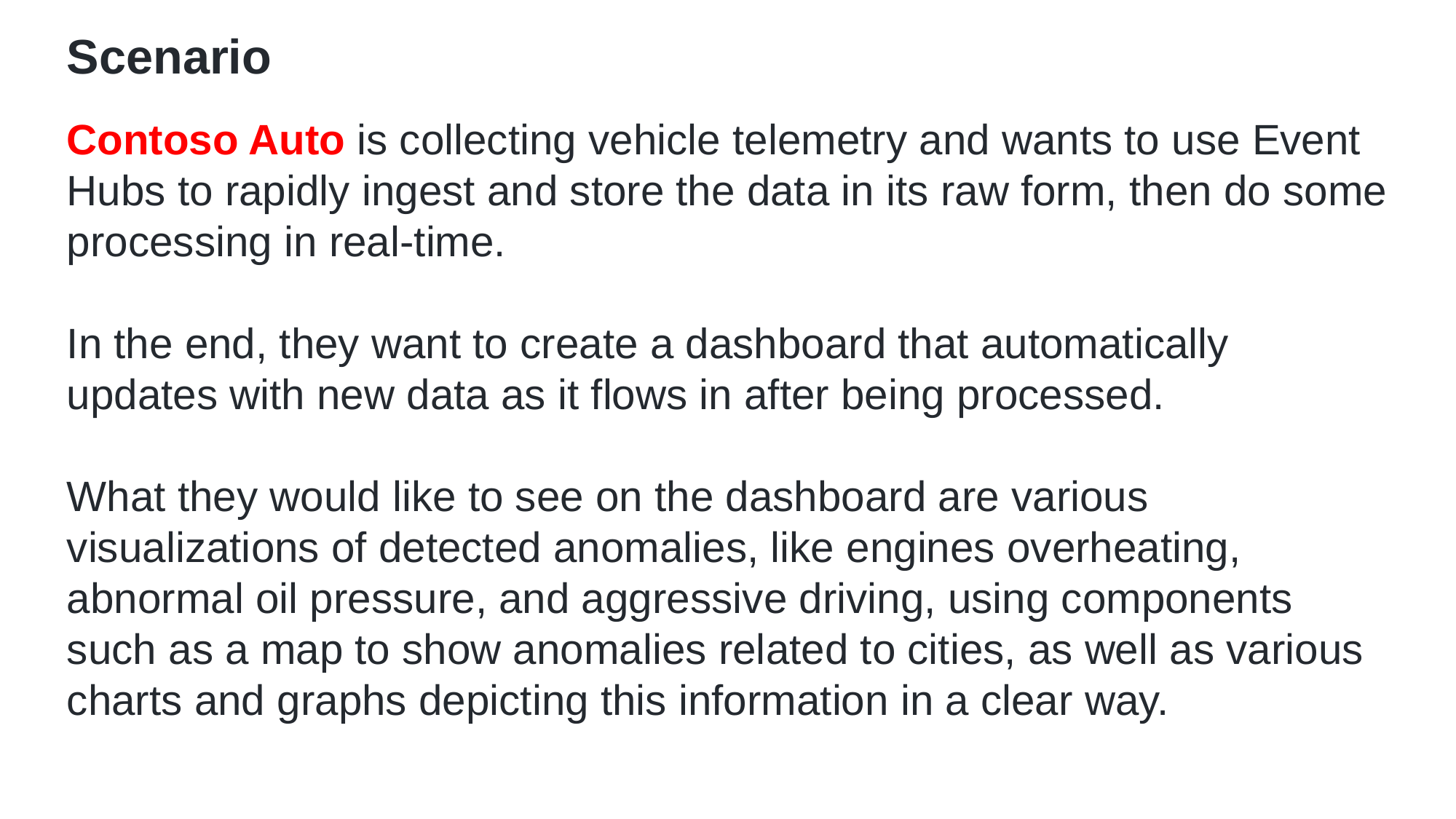

Scenario
Contoso Auto is collecting vehicle telemetry and wants to use Event Hubs to rapidly ingest and store the data in its raw form, then do some processing in real-time.

In the end, they want to create a dashboard that automatically updates with new data as it flows in after being processed.

What they would like to see on the dashboard are various visualizations of detected anomalies, like engines overheating, abnormal oil pressure, and aggressive driving, using components such as a map to show anomalies related to cities, as well as various charts and graphs depicting this information in a clear way.